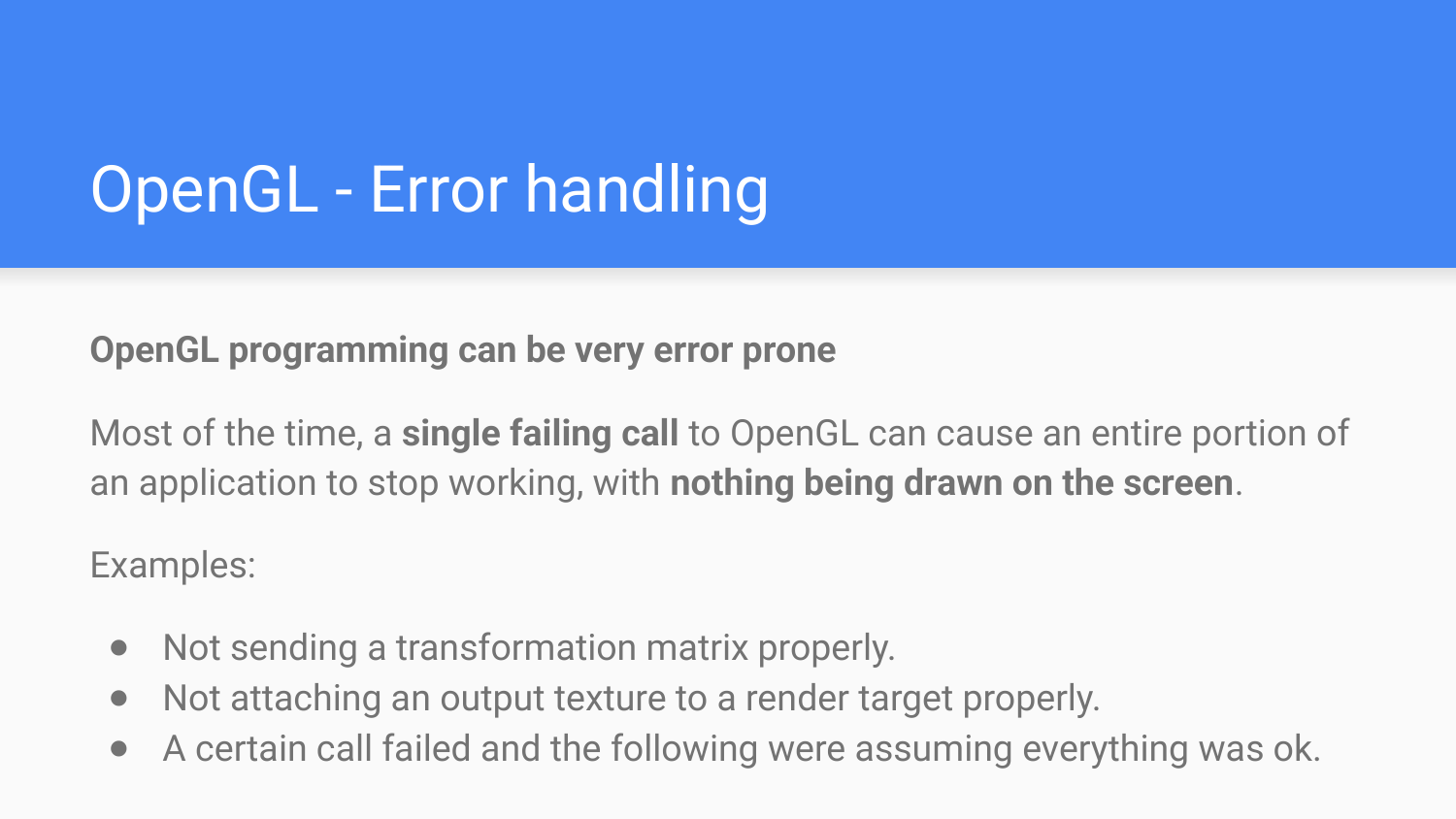

# OpenGL - Error handling
OpenGL programming can be very error prone
Most of the time, a single failing call to OpenGL can cause an entire portion of an application to stop working, with nothing being drawn on the screen.
Examples:
Not sending a transformation matrix properly.
Not attaching an output texture to a render target properly.
A certain call failed and the following were assuming everything was ok.